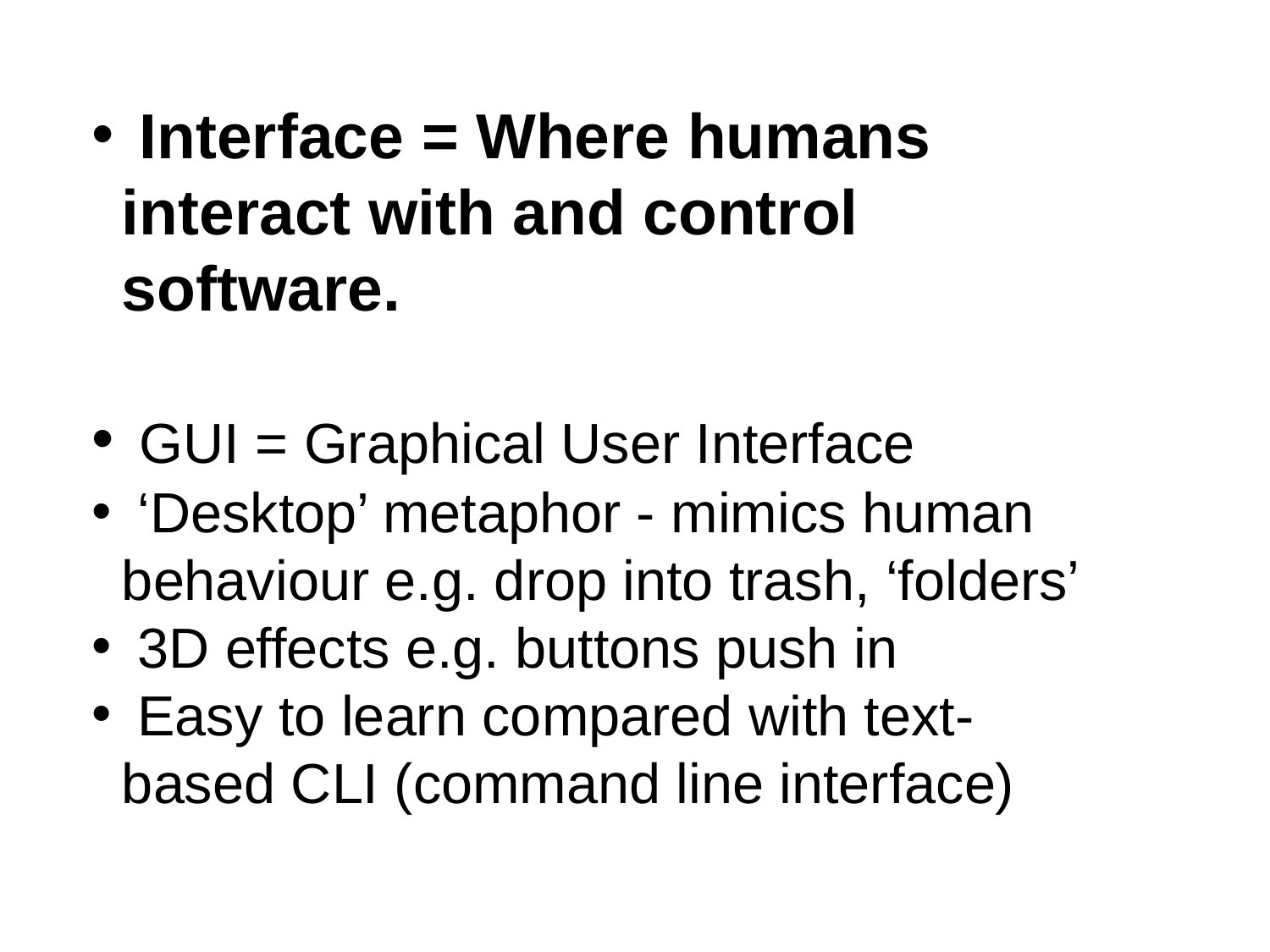

Interface = Where humans interact with and control software.

 GUI = Graphical User Interface
 ‘Desktop’ metaphor - mimics human behaviour e.g. drop into trash, ‘folders’
 3D effects e.g. buttons push in
 Easy to learn compared with text-based CLI (command line interface)